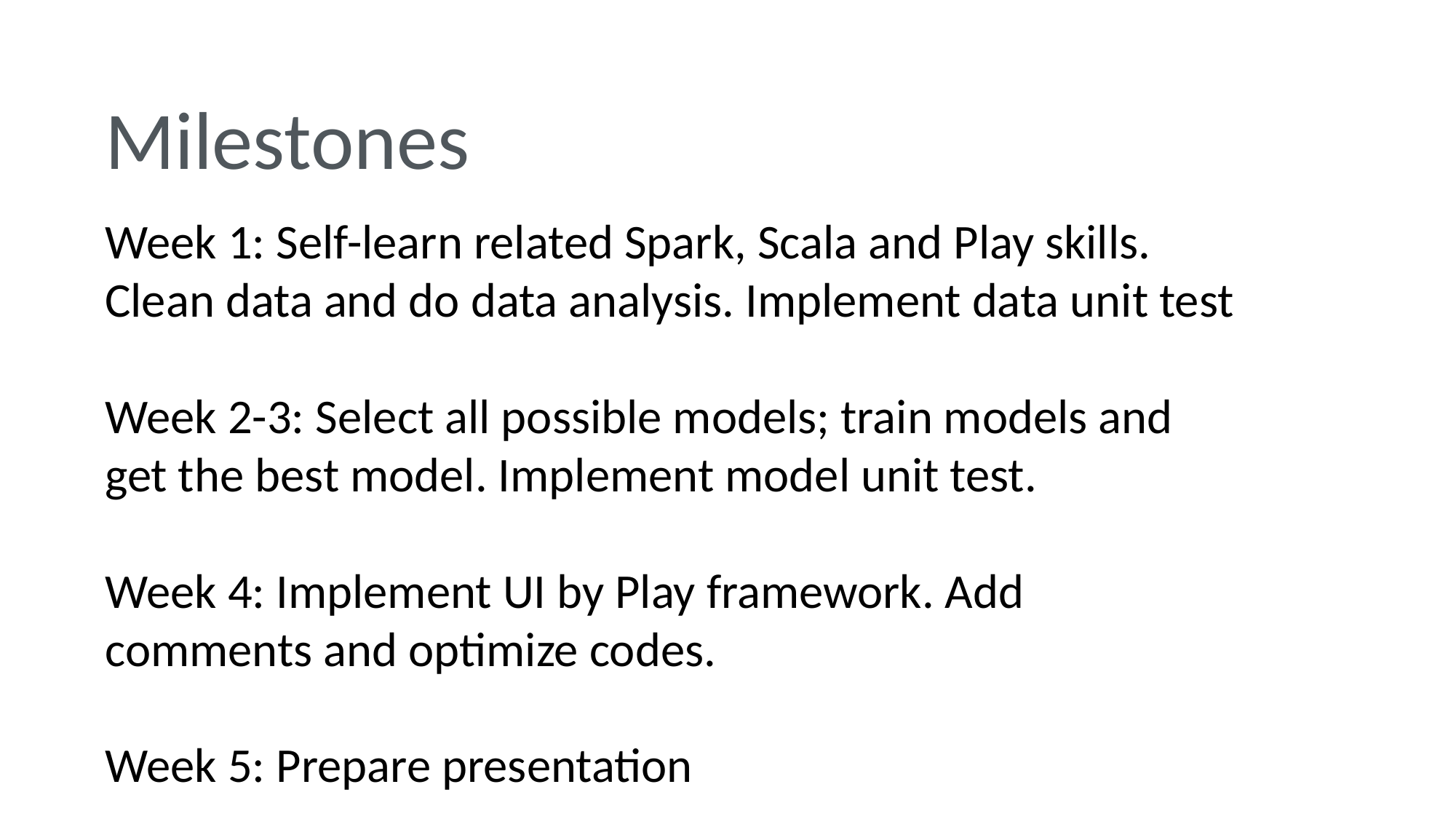

Milestones
Week 1: Self-learn related Spark, Scala and Play skills. Clean data and do data analysis. Implement data unit test

Week 2-3: Select all possible models; train models and get the best model. Implement model unit test.

Week 4: Implement UI by Play framework. Add comments and optimize codes.

Week 5: Prepare presentation